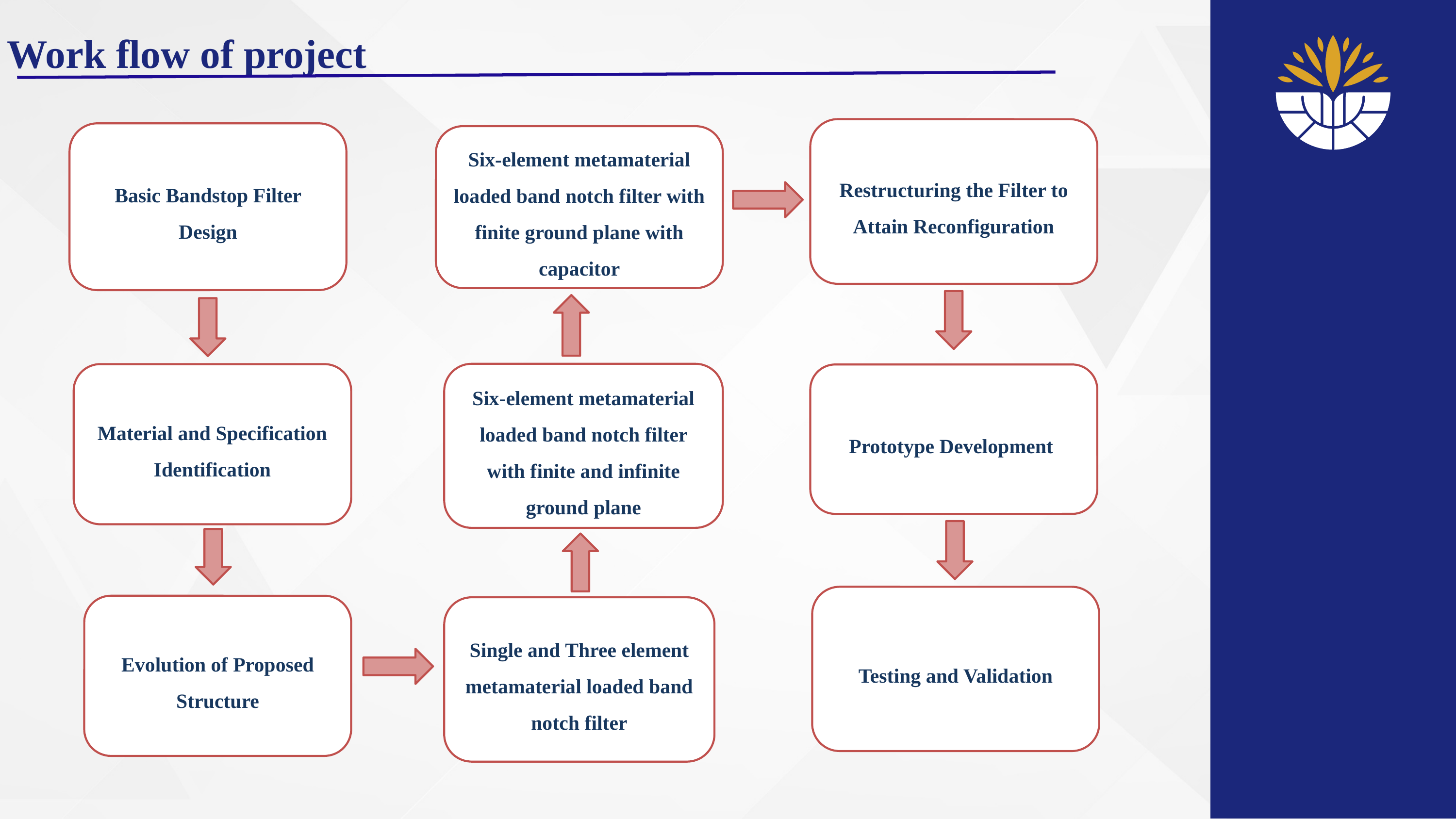

Work flow of project

Restructuring the Filter to Attain Reconfiguration
Basic Bandstop Filter Design
Six-element metamaterial loaded band notch filter with finite ground plane with capacitor

Six-element metamaterial loaded band notch filter with finite and infinite ground plane
Material and Specification Identification
Prototype Development

Testing and Validation
Evolution of Proposed Structure
Single and Three element metamaterial loaded band notch filter